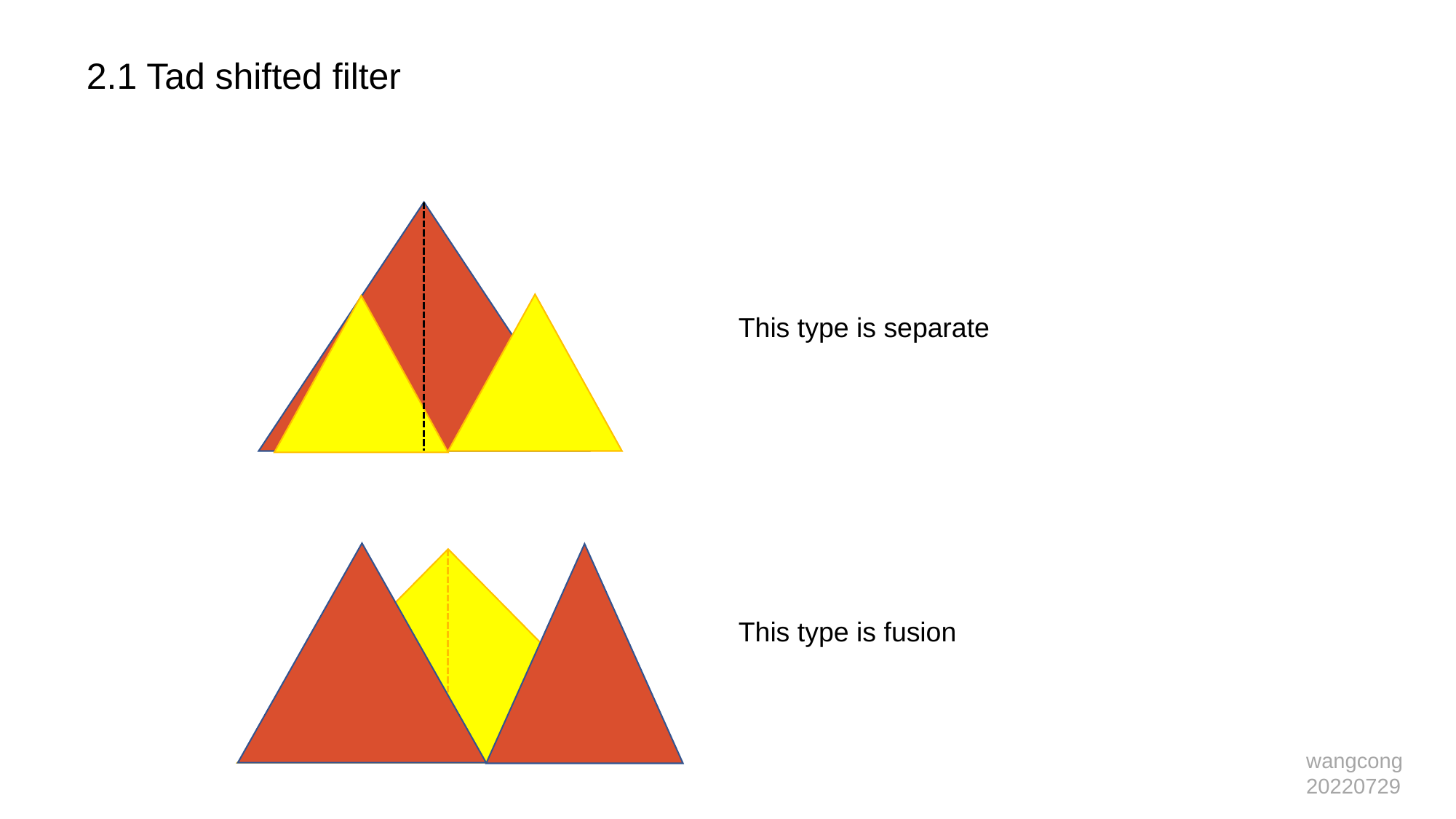

2.1 Tad shifted filter

This type is separate

This type is fusion
wangcong
20220729